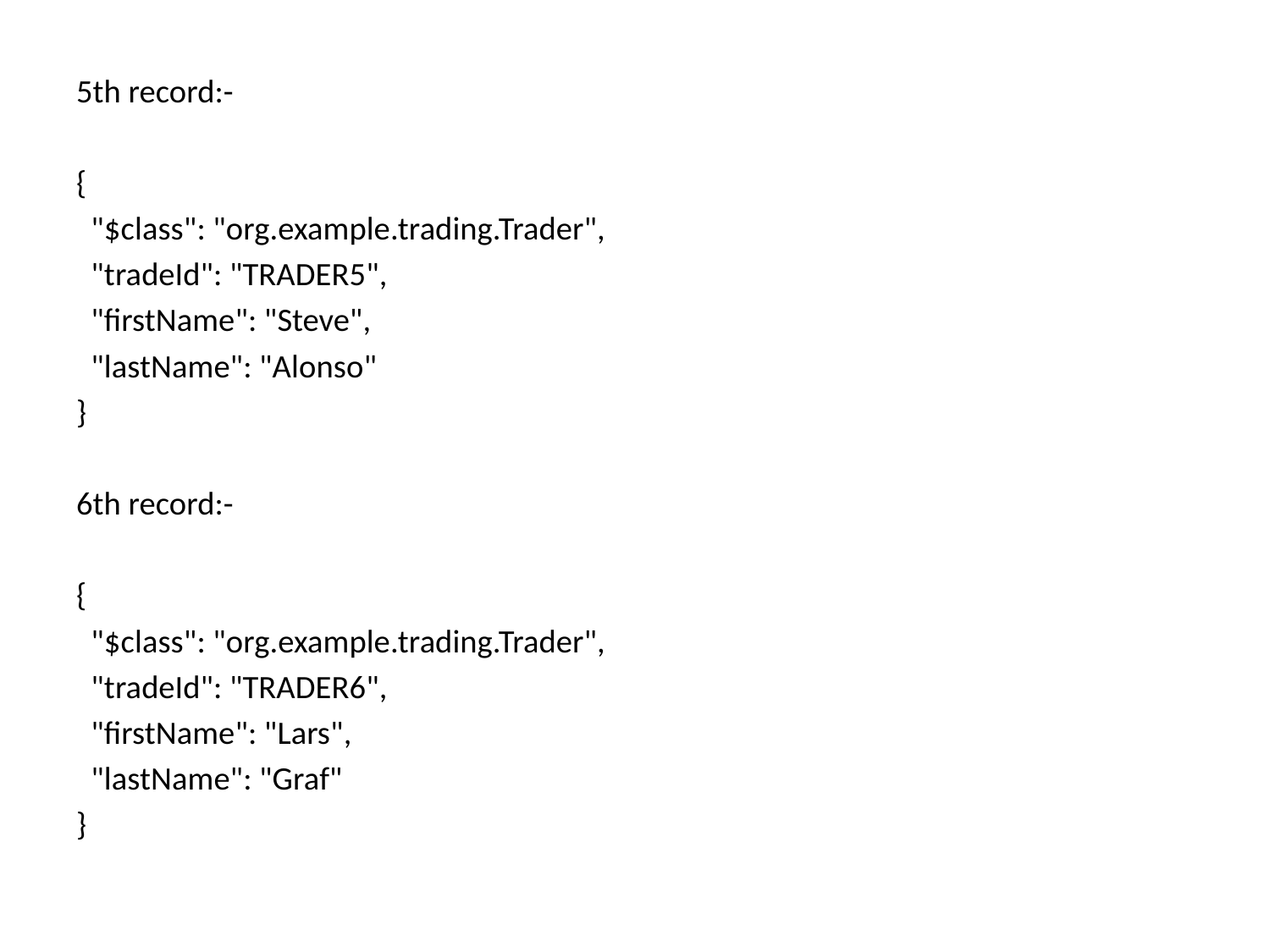

5th record:-

{
  "$class": "org.example.trading.Trader",
  "tradeId": "TRADER5",
  "firstName": "Steve",
  "lastName": "Alonso"
}

6th record:-

{
  "$class": "org.example.trading.Trader",
  "tradeId": "TRADER6",
  "firstName": "Lars",
  "lastName": "Graf"
}